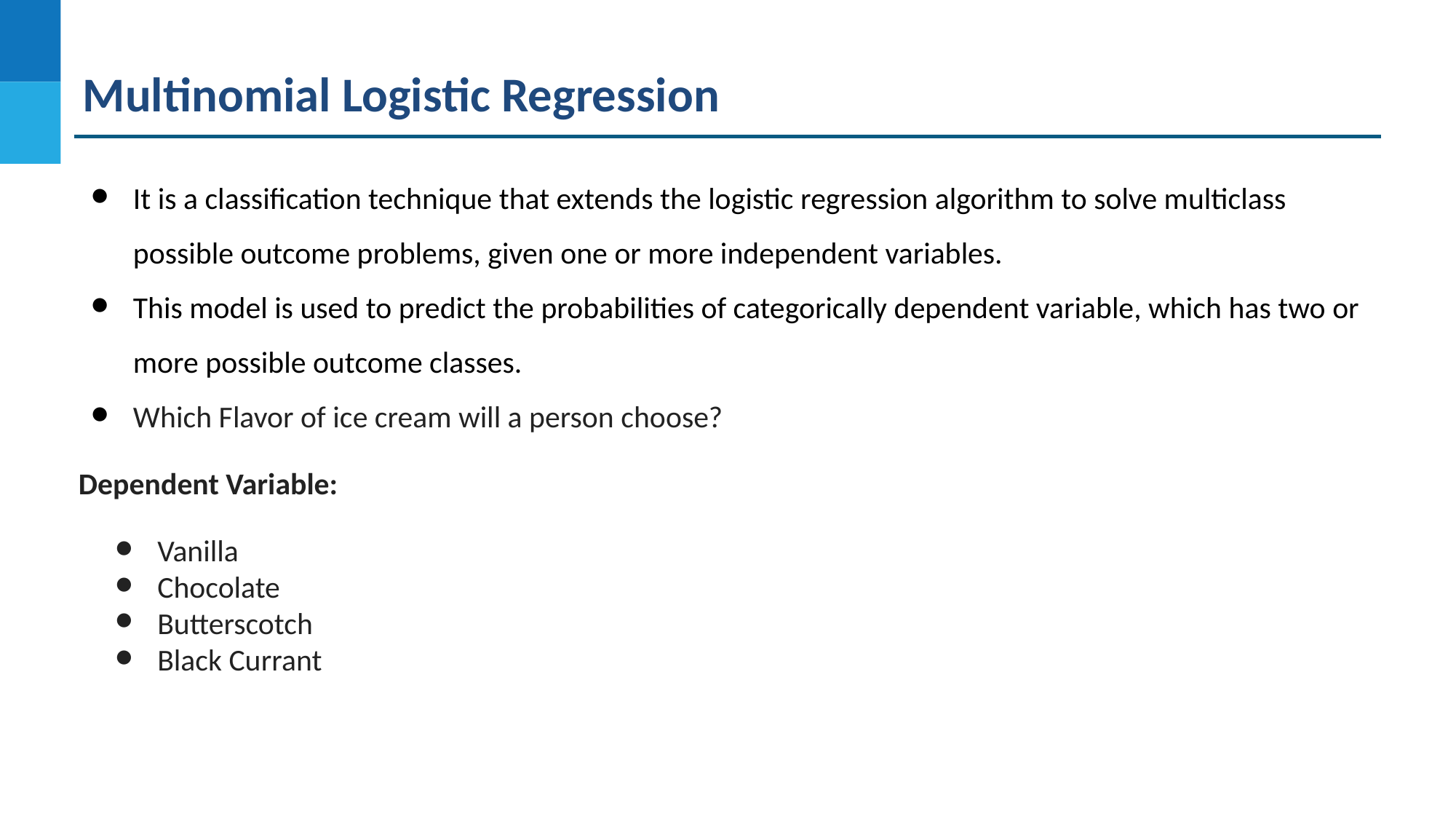

Multinomial Logistic Regression
It is a classification technique that extends the logistic regression algorithm to solve multiclass possible outcome problems, given one or more independent variables.
This model is used to predict the probabilities of categorically dependent variable, which has two or more possible outcome classes.
Which Flavor of ice cream will a person choose?
Dependent Variable:
Vanilla
Chocolate
Butterscotch
Black Currant